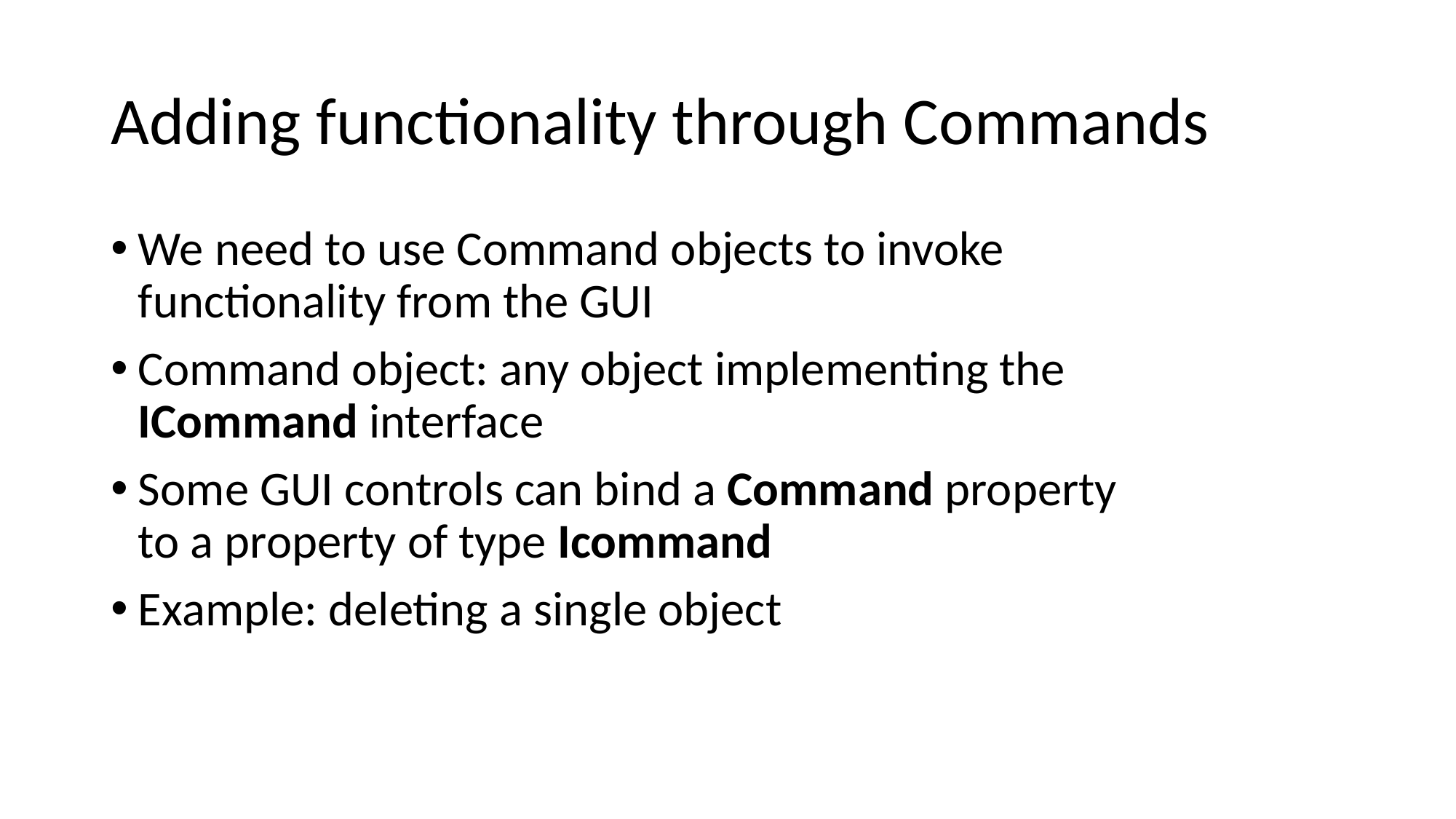

# Adding functionality through Commands
We need to use Command objects to invoke functionality from the GUI
Command object: any object implementing the ICommand interface
Some GUI controls can bind a Command property to a property of type Icommand
Example: deleting a single object